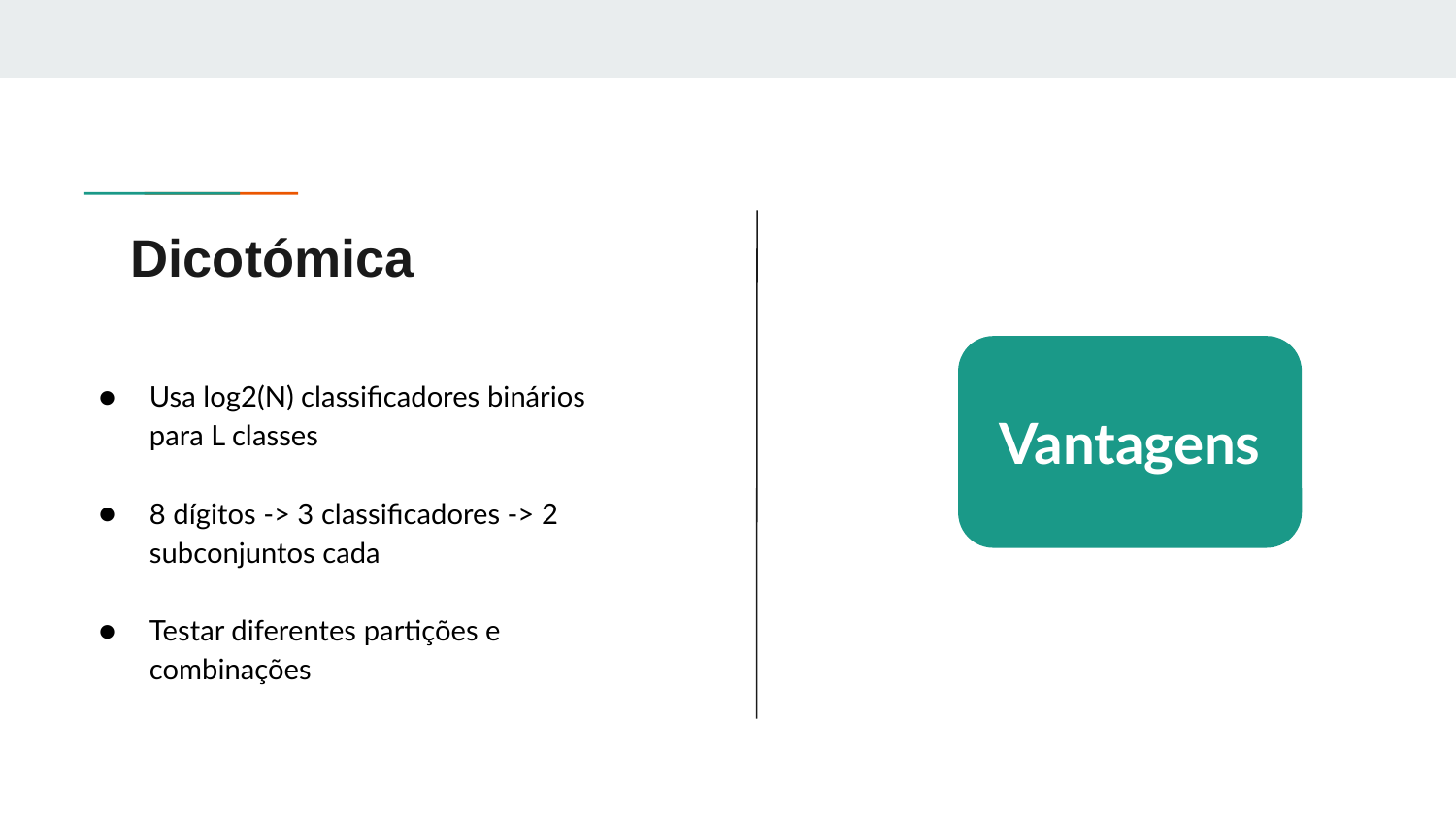

# Dicotómica
Vantagens
Usa log2(N) classificadores binários para L classes

8 dígitos -> 3 classificadores -> 2 subconjuntos cada

Testar diferentes partições e combinações